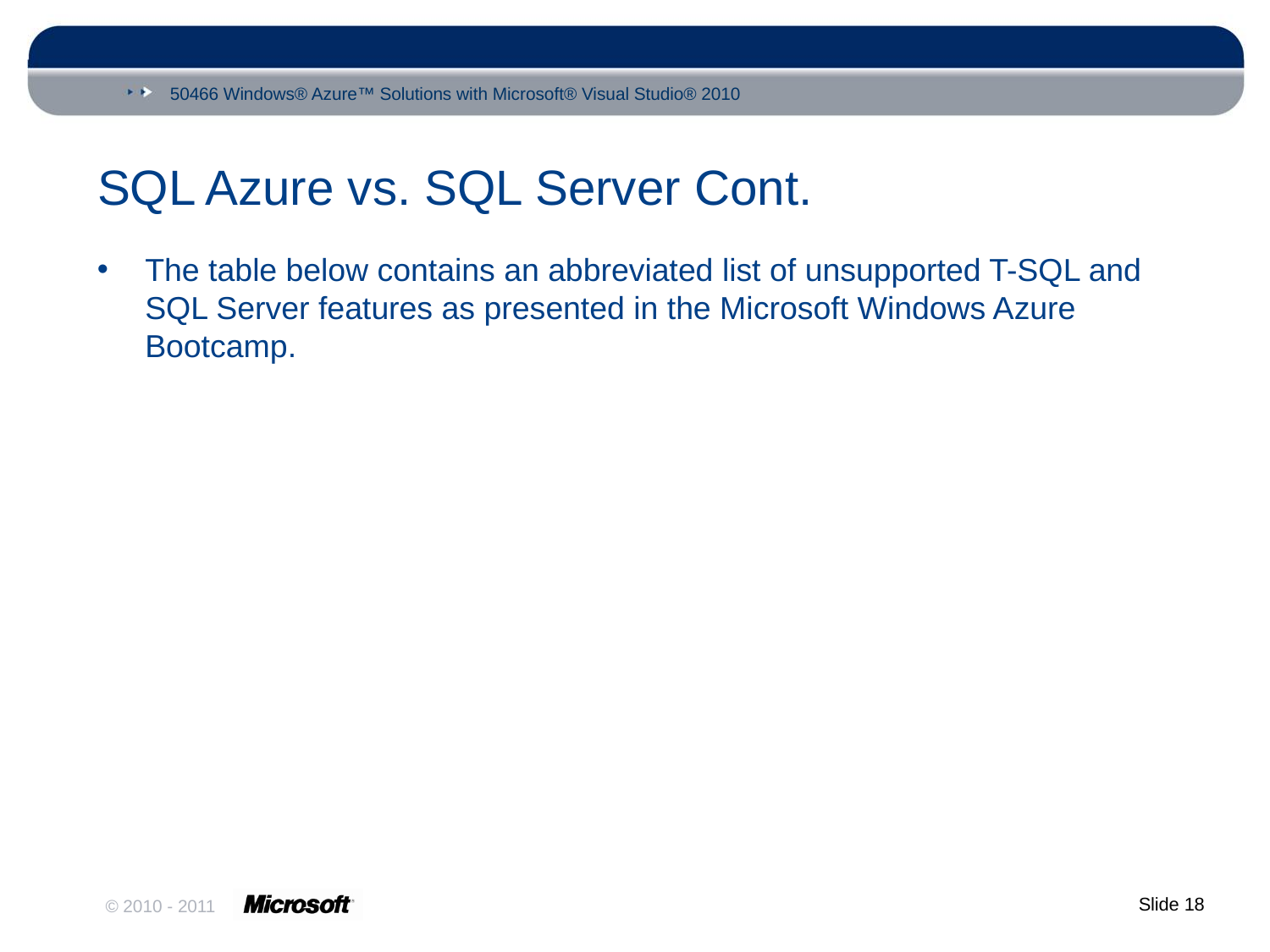

# SQL Azure vs. SQL Server Cont.
The table below contains an abbreviated list of unsupported T-SQL and SQL Server features as presented in the Microsoft Windows Azure Bootcamp.